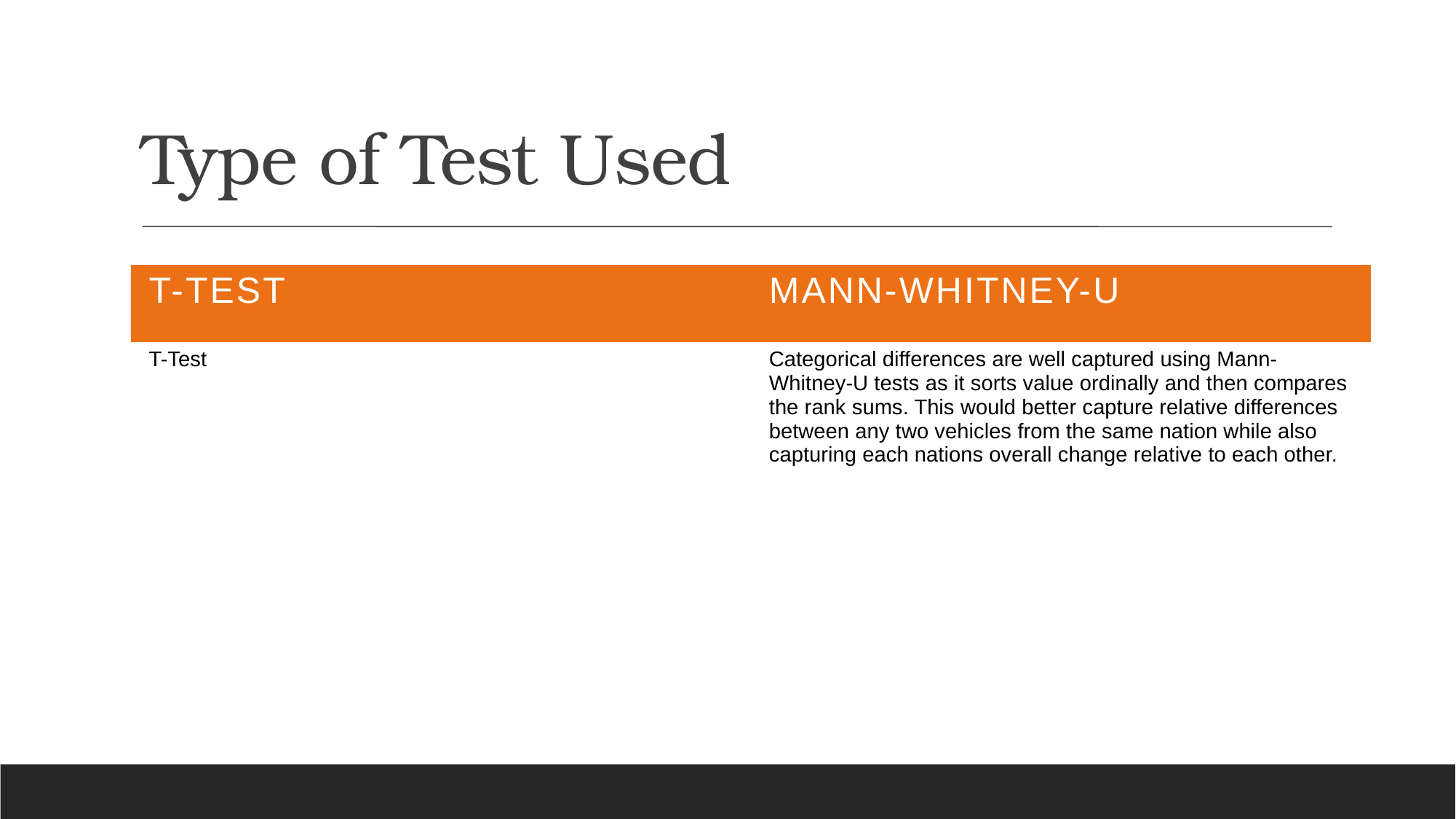

Type of Test Used
| T-Test | Mann-Whitney-U |
| --- | --- |
| T-Test | Categorical differences are well captured using Mann-Whitney-U tests as it sorts value ordinally and then compares the rank sums. This would better capture relative differences between any two vehicles from the same nation while also capturing each nations overall change relative to each other. |